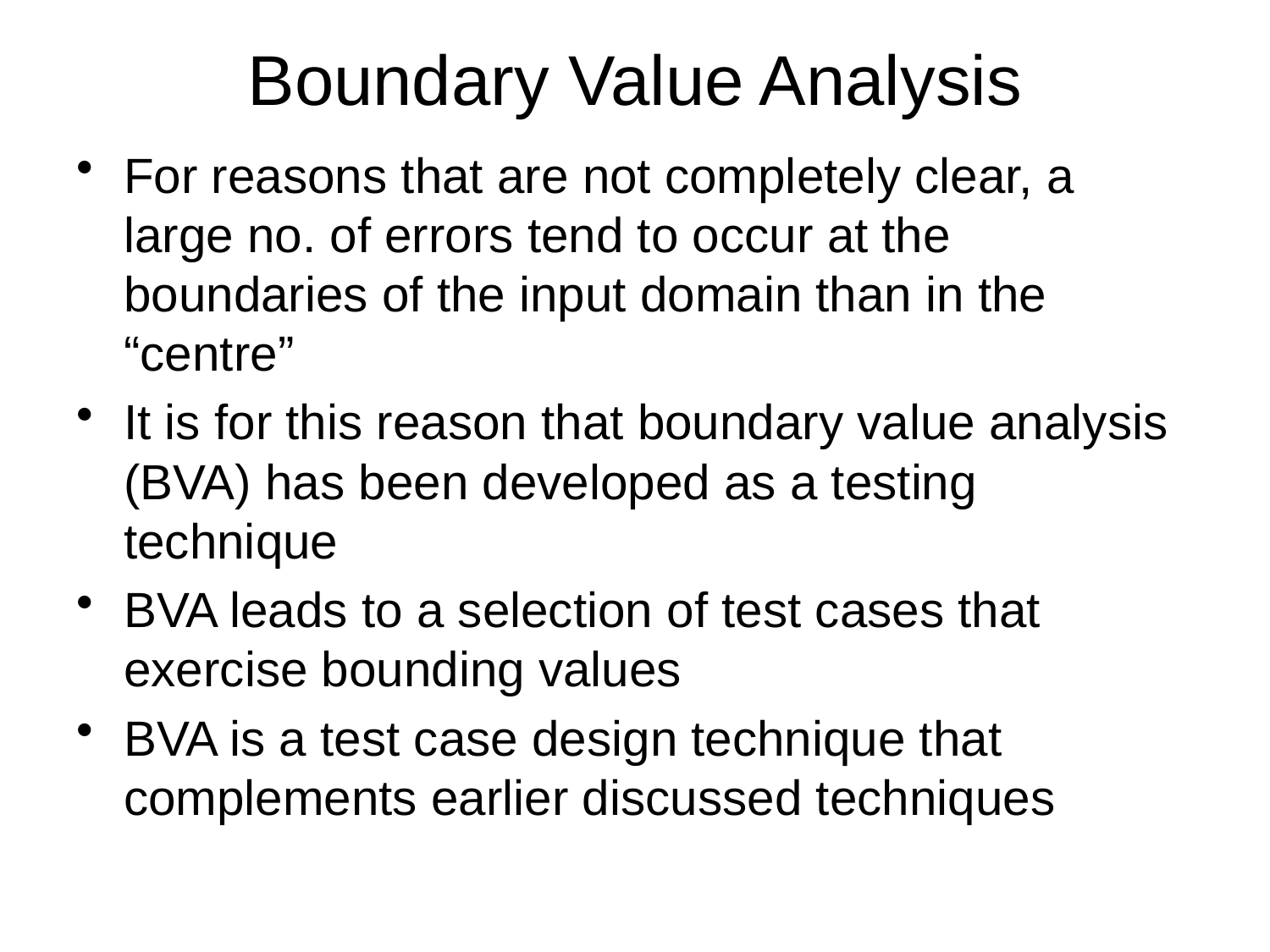

# Boundary Value Analysis
For reasons that are not completely clear, a large no. of errors tend to occur at the boundaries of the input domain than in the “centre”
It is for this reason that boundary value analysis (BVA) has been developed as a testing technique
BVA leads to a selection of test cases that exercise bounding values
BVA is a test case design technique that complements earlier discussed techniques